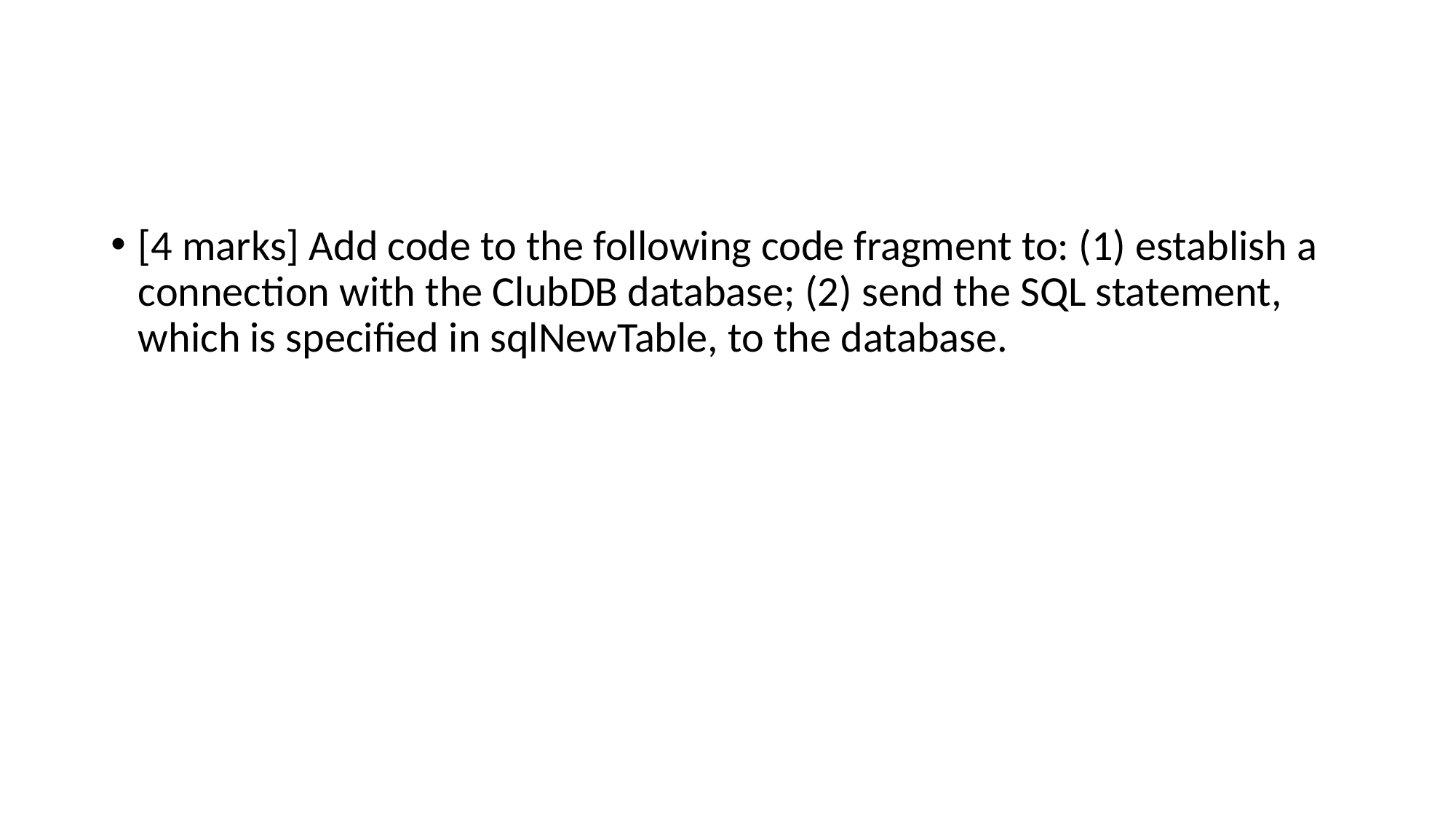

#
[4 marks] Add code to the following code fragment to: (1) establish a connection with the ClubDB database; (2) send the SQL statement, which is specified in sqlNewTable, to the database.